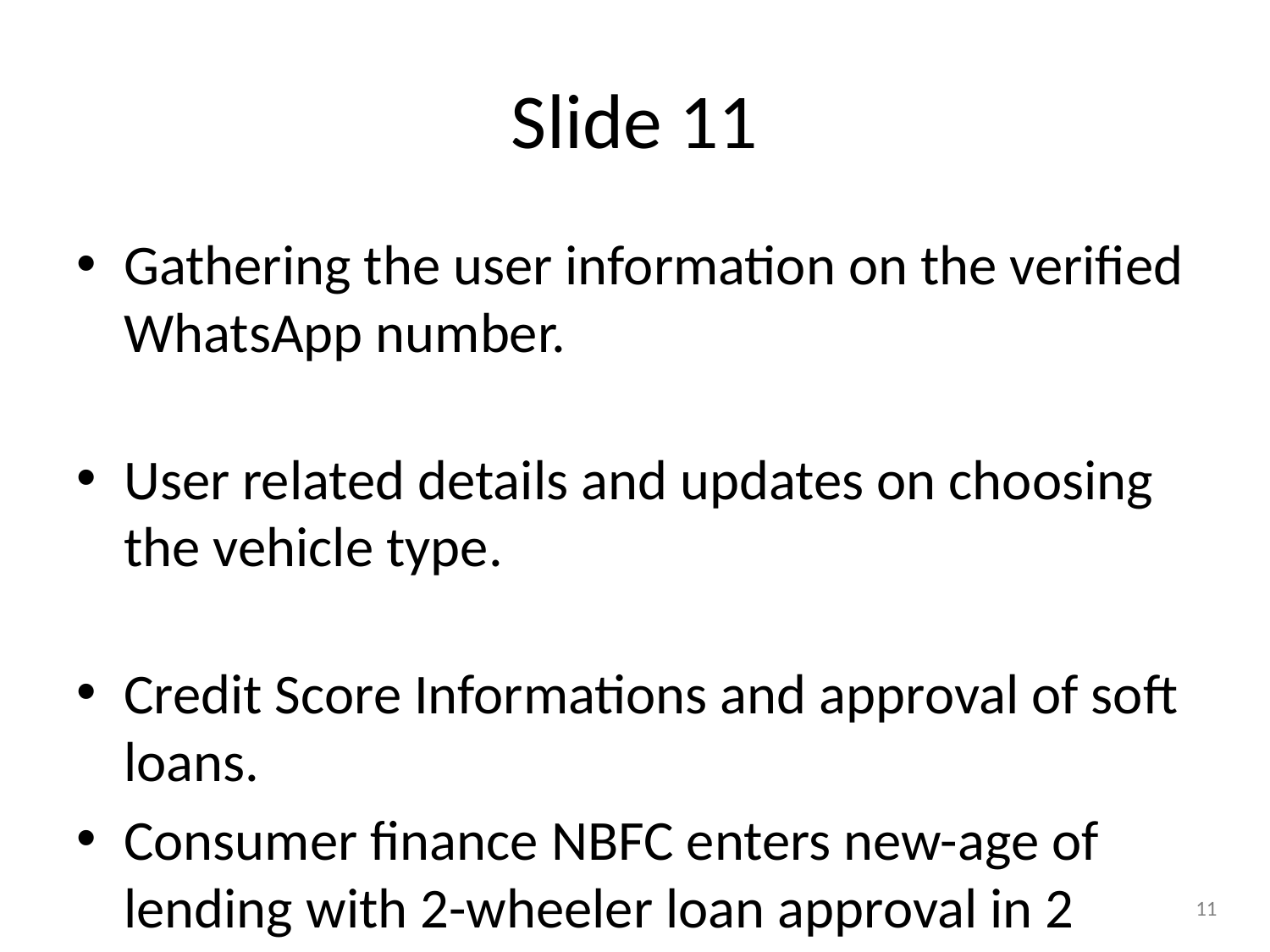

# Slide 11
Gathering the user information on the verified WhatsApp number.
User related details and updates on choosing the vehicle type.
Credit Score Informations and approval of soft loans.
Consumer finance NBFC enters new-age of lending with 2-wheeler loan approval in 2 minutes on WhatsApp
4X
Increase in completion rate
46%
New loan applications
2.5X
Increase in verified sales
TWO WHEELER LENDING
PRE-PURCHASE
Soft approval of loan
Credit score check
Collecting lead information
PURCHASE
eKYC
Prospecting
EMI payment

POST-PURCHASE
Customer support  Transaction alerts  Receipts
FAQs
‹#›
Confidential information
11